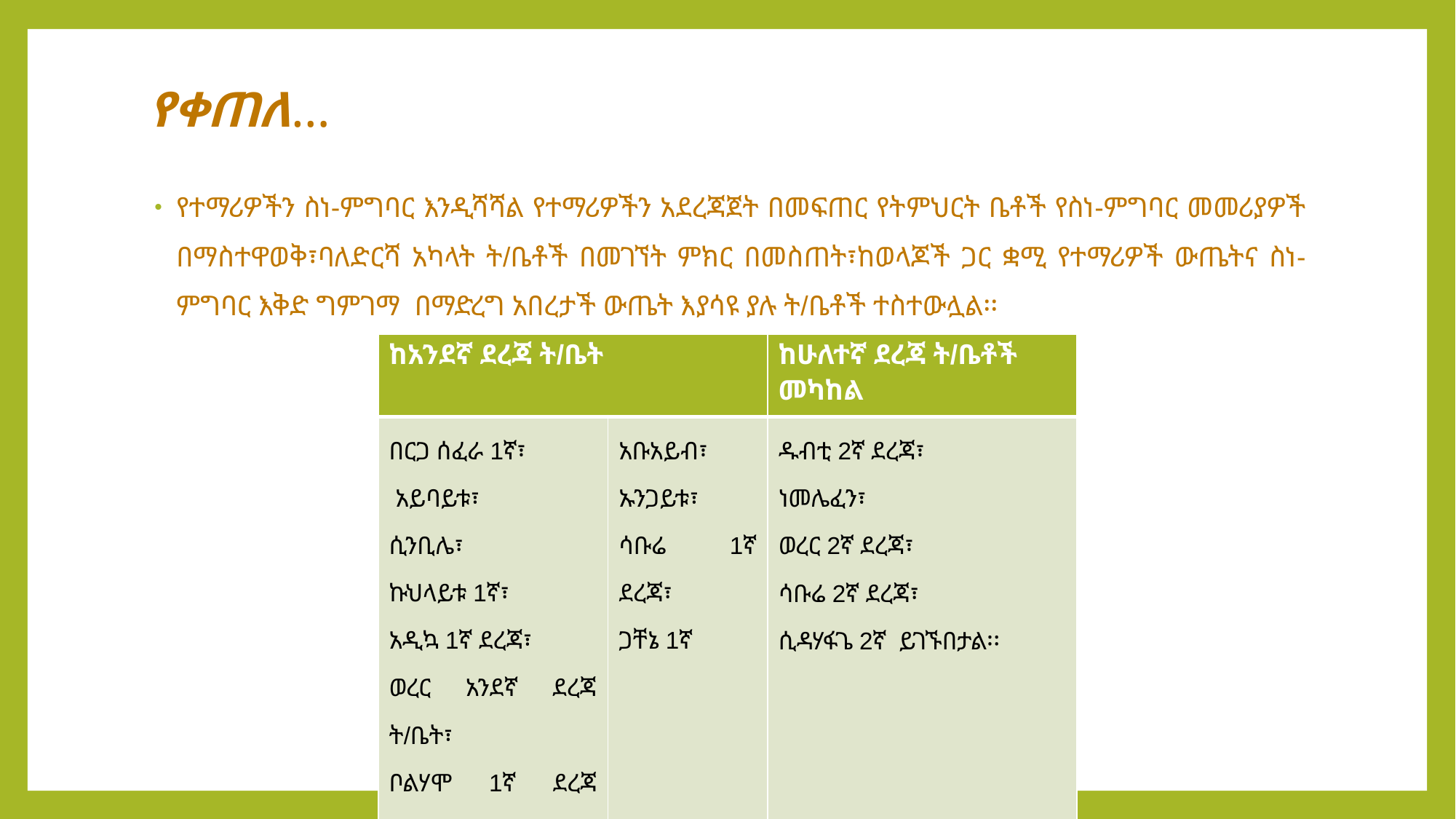

# የቀጠለ…
የተማሪዎችን ስነ-ምግባር እንዲሻሻል የተማሪዎችን አደረጃጀት በመፍጠር የትምህርት ቤቶች የስነ-ምግባር መመሪያዎች በማስተዋወቅ፣ባለድርሻ አካላት ት/ቤቶች በመገኘት ምክር በመስጠት፣ከወላጆች ጋር ቋሚ የተማሪዎች ውጤትና ስነ-ምግባር እቅድ ግምገማ  በማድረግ አበረታች ውጤት እያሳዩ ያሉ ት/ቤቶች ተስተውሏል፡፡

| ከአንደኛ ደረጃ ት/ቤት |  | ከሁለተኛ ደረጃ ት/ቤቶች መካከል |
| --- | --- | --- |
| በርጋ ሰፈራ 1ኛ፣ አይባይቱ፣ ሲንቢሌ፣ ኩህላይቱ 1ኛ፣ አዲኳ 1ኛ ደረጃ፣ ወረር አንደኛ ደረጃ ት/ቤት፣ ቦልሃሞ 1ኛ ደረጃ ት/ቤት | አቡአይብ፣ ኡንጋይቱ፣ ሳቡሬ 1ኛ ደረጃ፣ ጋቸኔ 1ኛ | ዱብቲ 2ኛ ደረጃ፣ ነመሌፈን፣ ወረር 2ኛ ደረጃ፣ ሳቡሬ 2ኛ ደረጃ፣ ሲዳሃፋጌ 2ኛ ይገኙበታል፡፡ |